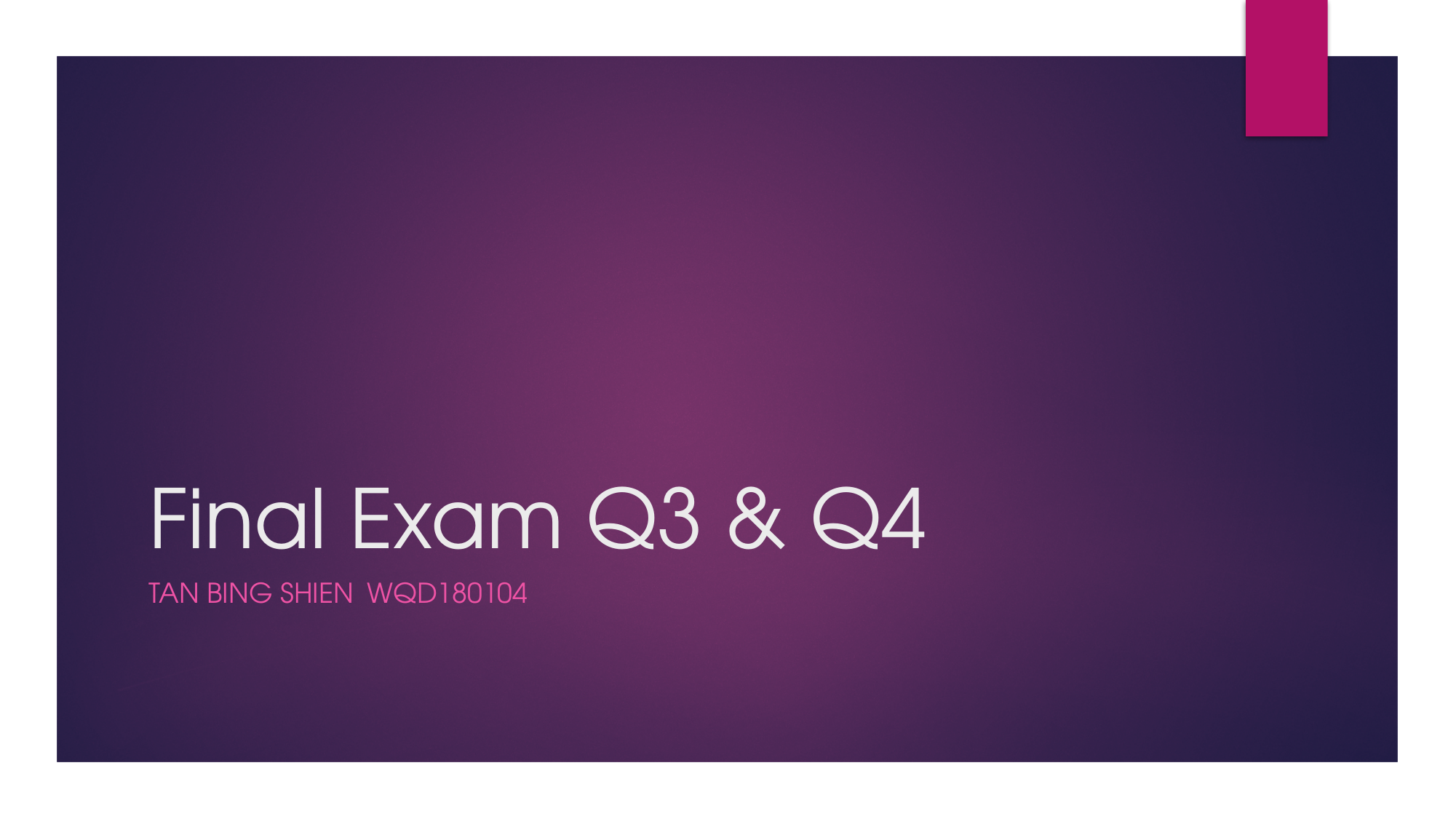

# Final Exam Q3 & Q4
Tan Bing Shien	WQD180104